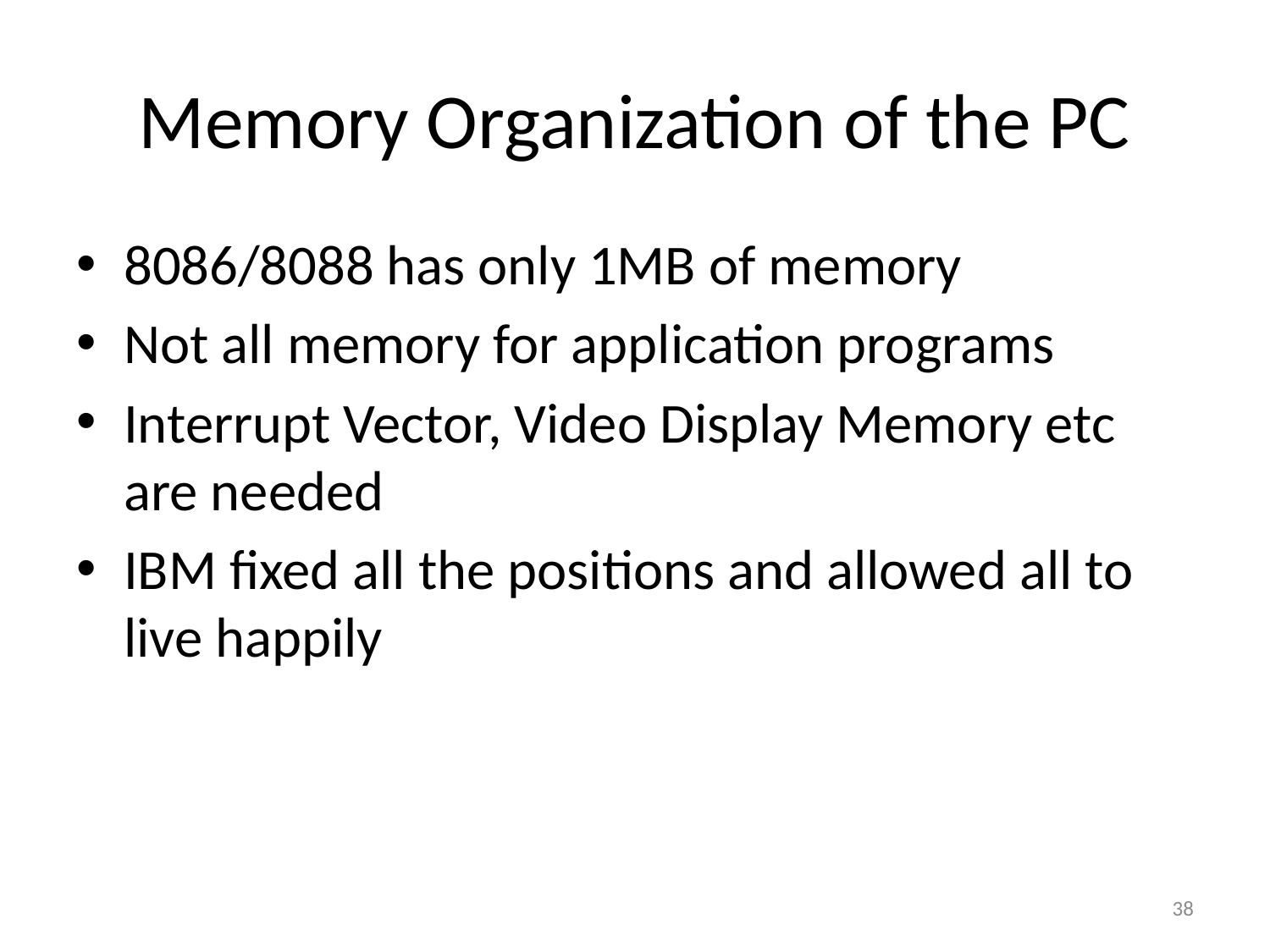

# Memory Organization of the PC
8086/8088 has only 1MB of memory
Not all memory for application programs
Interrupt Vector, Video Display Memory etc are needed
IBM fixed all the positions and allowed all to live happily
38